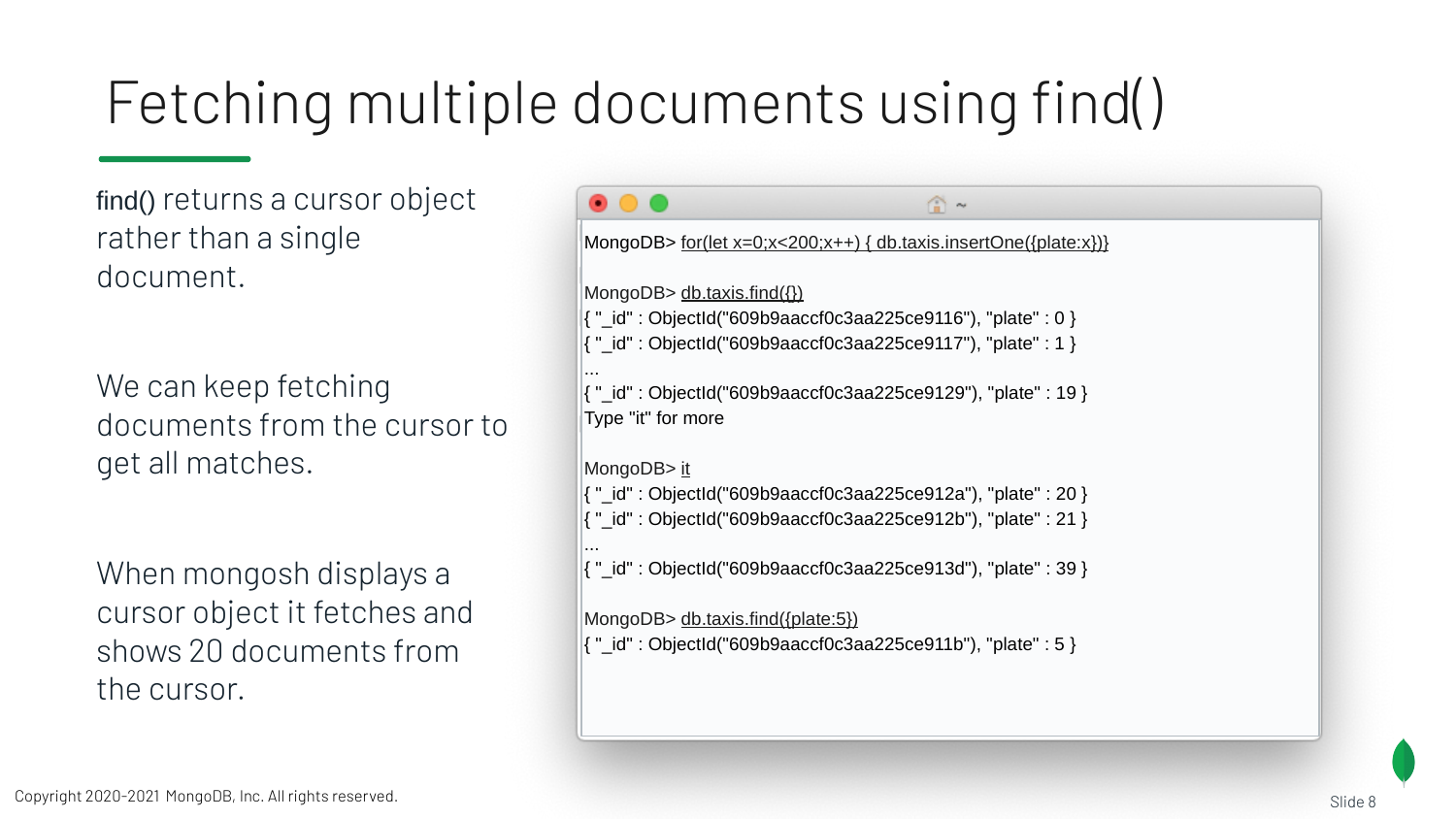

Fetching multiple documents using find()
find() returns a cursor object rather than a single document.

We can keep fetching documents from the cursor to get all matches.

When mongosh displays a cursor object it fetches and shows 20 documents from the cursor.
MongoDB> for(let x=0;x<200;x++) { db.taxis.insertOne({plate:x})}

MongoDB> db.taxis.find({})
{ "_id" : ObjectId("609b9aaccf0c3aa225ce9116"), "plate" : 0 }
{ "_id" : ObjectId("609b9aaccf0c3aa225ce9117"), "plate" : 1 }
...
{ "_id" : ObjectId("609b9aaccf0c3aa225ce9129"), "plate" : 19 }
Type "it" for more

MongoDB> it
{ "_id" : ObjectId("609b9aaccf0c3aa225ce912a"), "plate" : 20 }
{ "_id" : ObjectId("609b9aaccf0c3aa225ce912b"), "plate" : 21 }
...
{ "_id" : ObjectId("609b9aaccf0c3aa225ce913d"), "plate" : 39 }

MongoDB> db.taxis.find({plate:5})
{ "_id" : ObjectId("609b9aaccf0c3aa225ce911b"), "plate" : 5 }

Slide 8